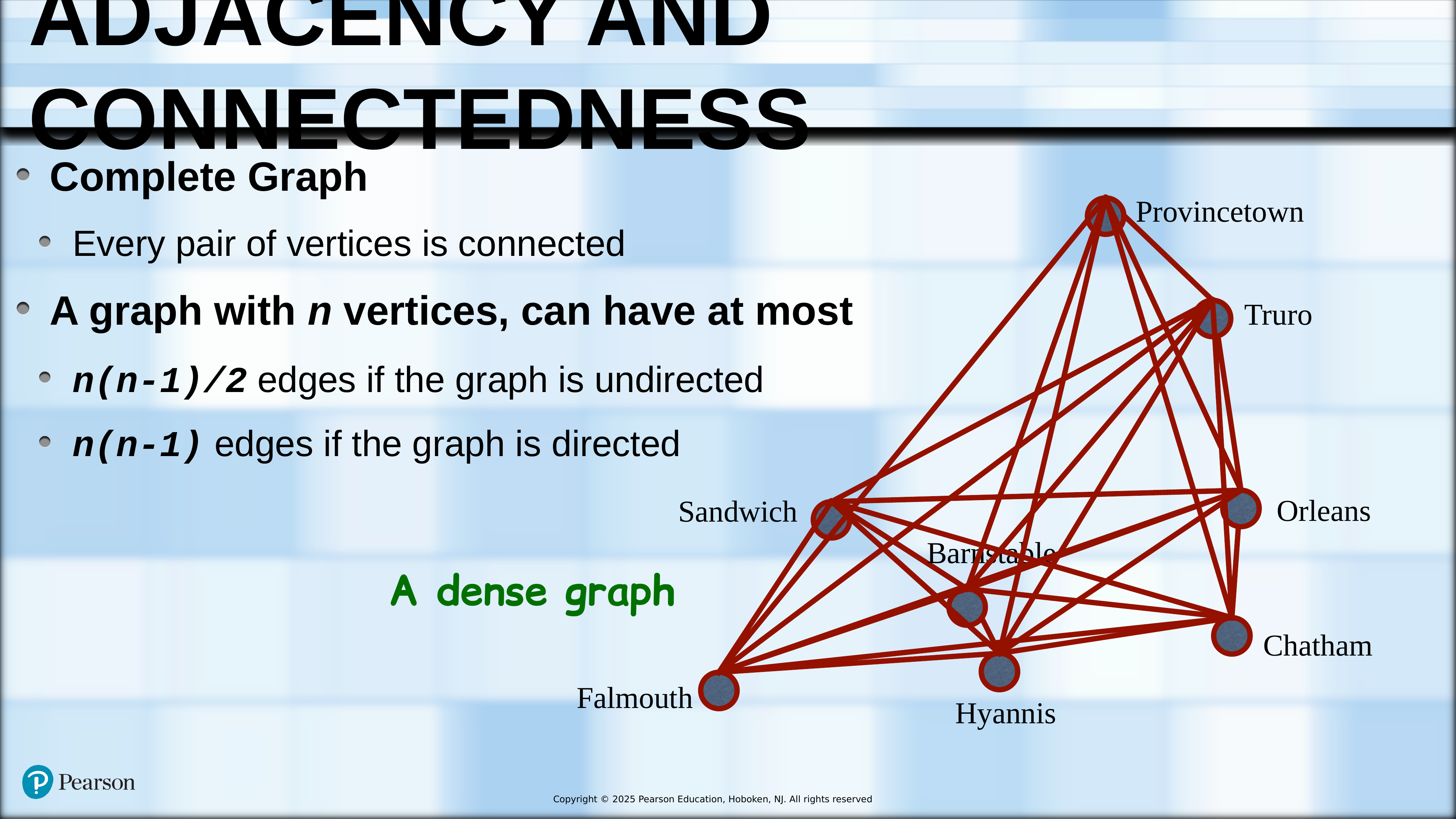

# Adjacency and Connectedness
Complete Graph
Every pair of vertices is connected
A graph with n vertices, can have at most
n(n-1)/2 edges if the graph is undirected
n(n-1) edges if the graph is directed
Provincetown

Truro

Orleans
Sandwich

Barnstable
A dense graph

Chatham

Falmouth
Hyannis